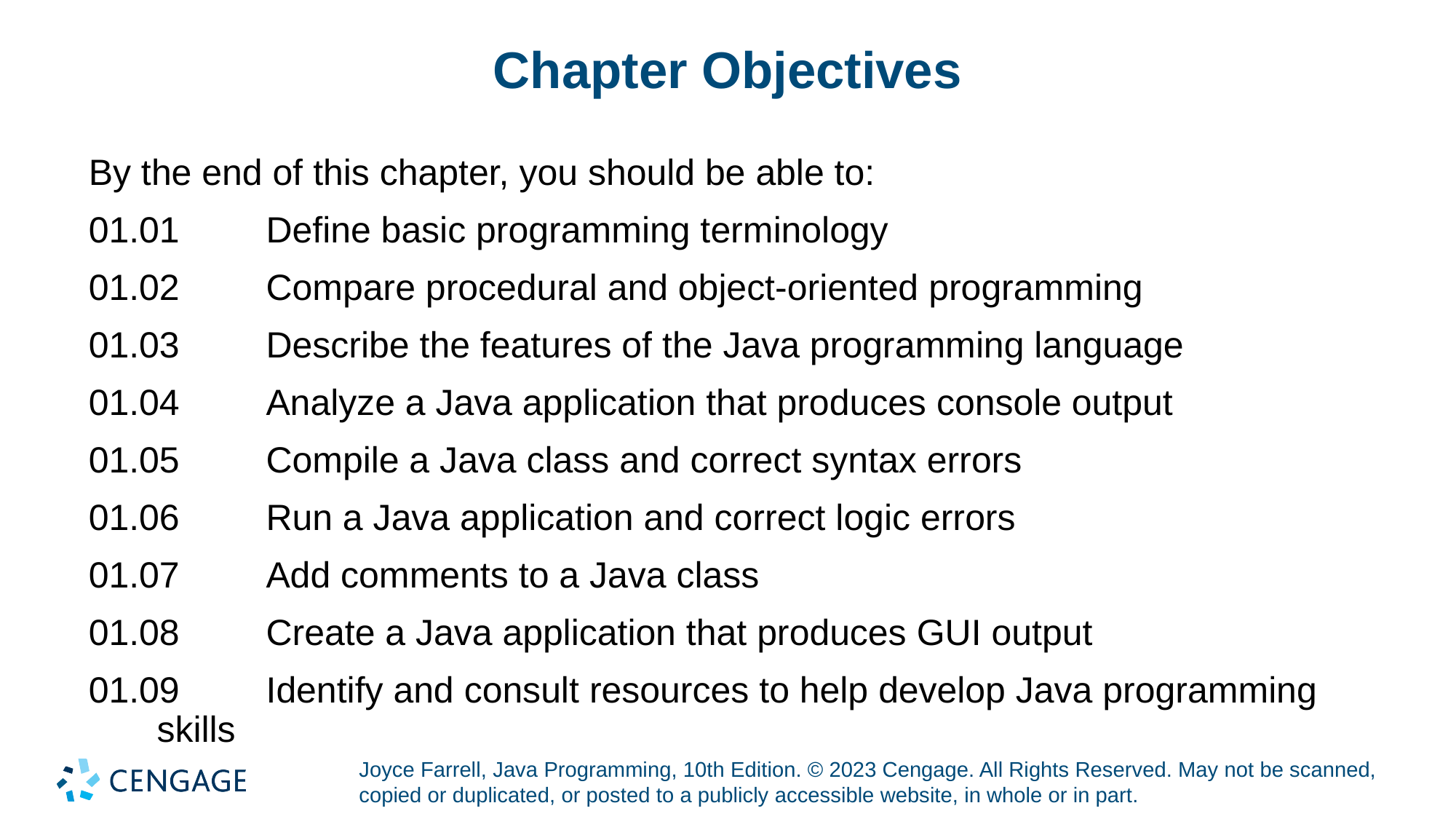

# Chapter Objectives
By the end of this chapter, you should be able to:
01.01	Define basic programming terminology
01.02 	Compare procedural and object-oriented programming
01.03	Describe the features of the Java programming language
01.04 	Analyze a Java application that produces console output
01.05 	Compile a Java class and correct syntax errors
01.06 	Run a Java application and correct logic errors
01.07 	Add comments to a Java class
01.08 	Create a Java application that produces GUI output
01.09	Identify and consult resources to help develop Java programming skills